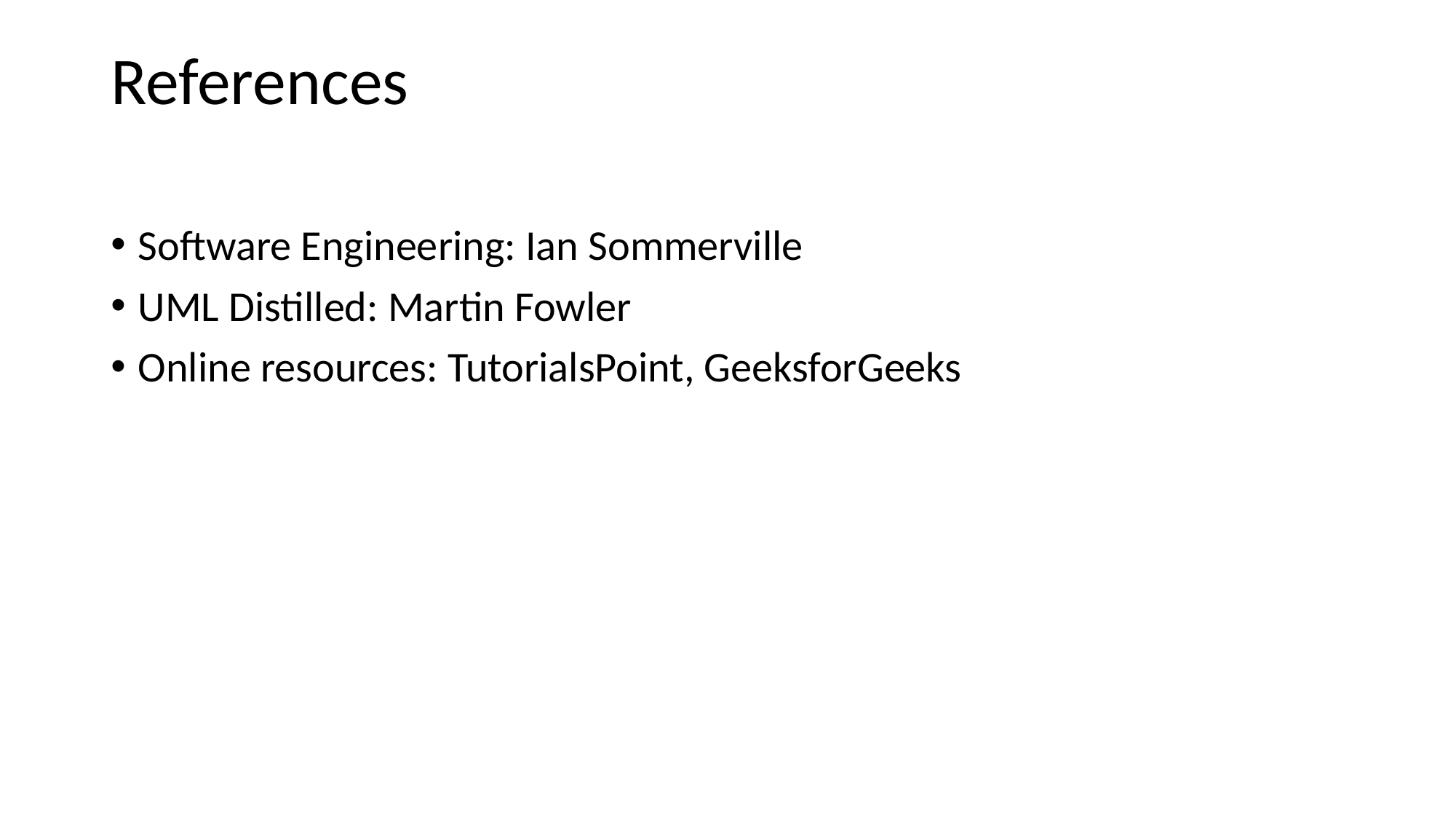

# References
Software Engineering: Ian Sommerville
UML Distilled: Martin Fowler
Online resources: TutorialsPoint, GeeksforGeeks